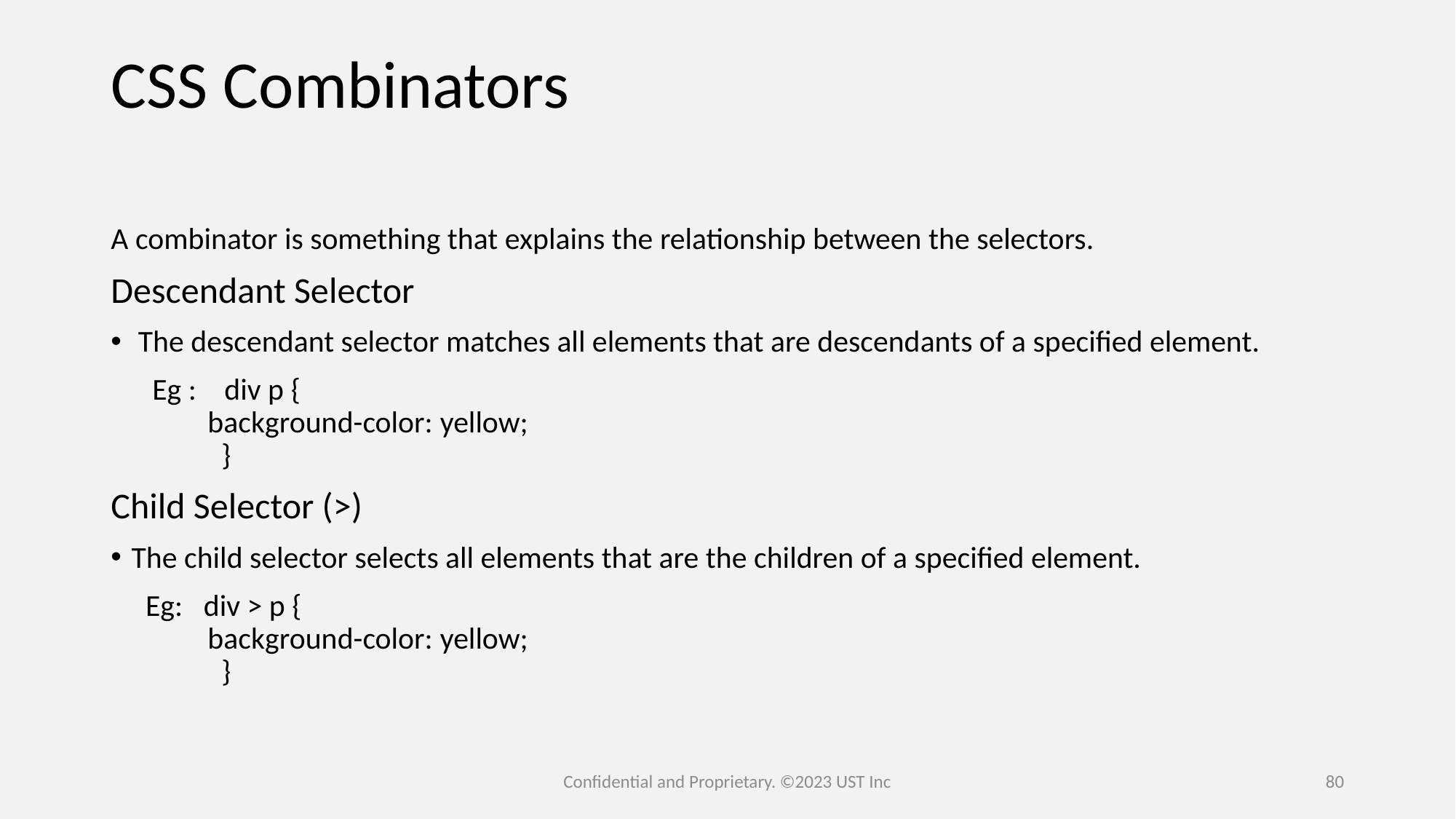

# CSS Combinators

A combinator is something that explains the relationship between the selectors.
Descendant Selector
The descendant selector matches all elements that are descendants of a specified element.
      Eg :    div p {
              background-color: yellow;
                }
Child Selector (>)
The child selector selects all elements that are the children of a specified element.
     Eg:   div > p {
              background-color: yellow;
                }

Confidential and Proprietary. ©2023 UST Inc
80